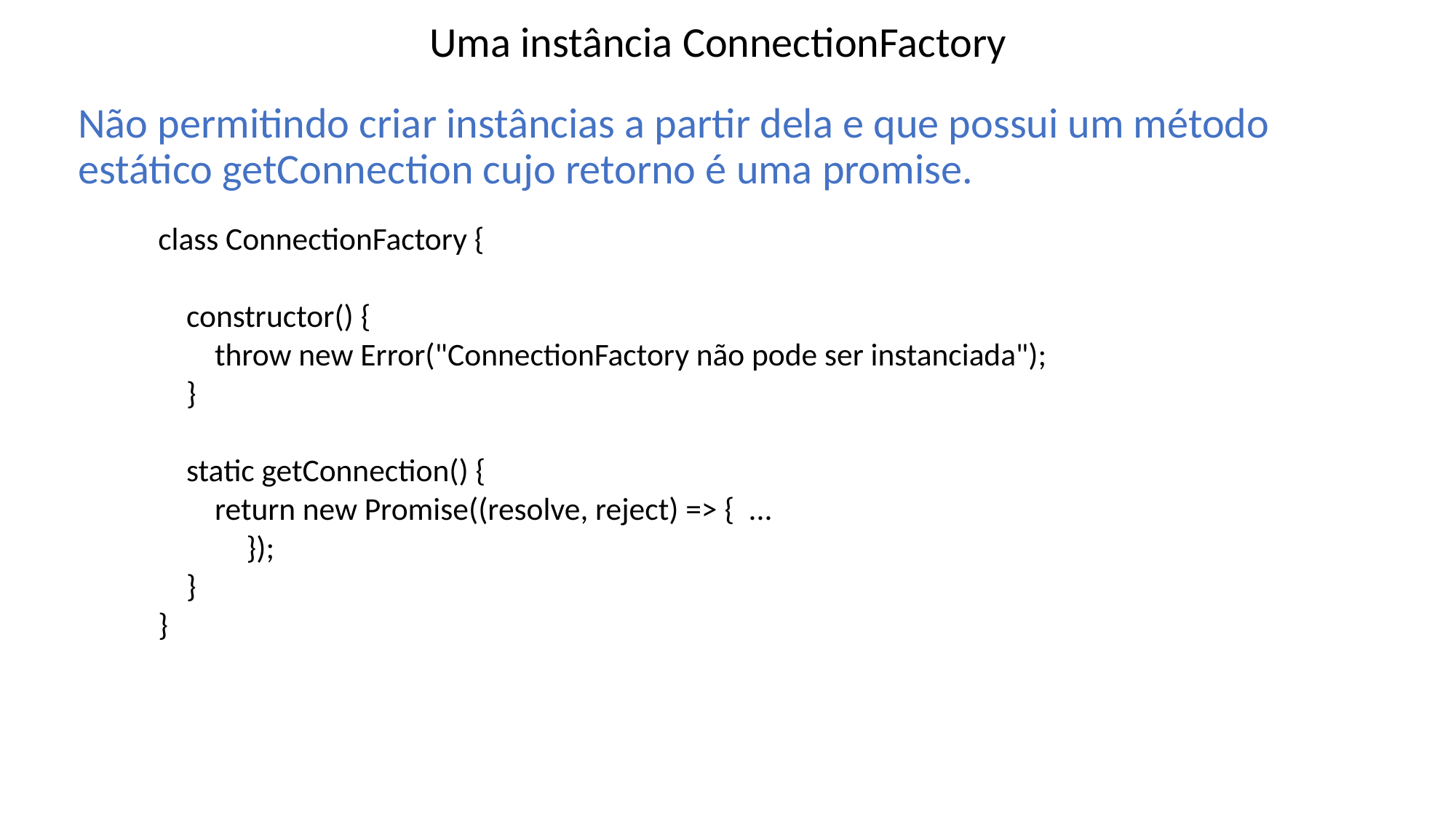

# Uma instância ConnectionFactory
Não permitindo criar instâncias a partir dela e que possui um método estático getConnection cujo retorno é uma promise.

class ConnectionFactory {

    constructor() {
        throw new Error("ConnectionFactory não pode ser instanciada");
    }

    static getConnection() {
        return new Promise((resolve, reject) => {  ...
	        });
    }
}